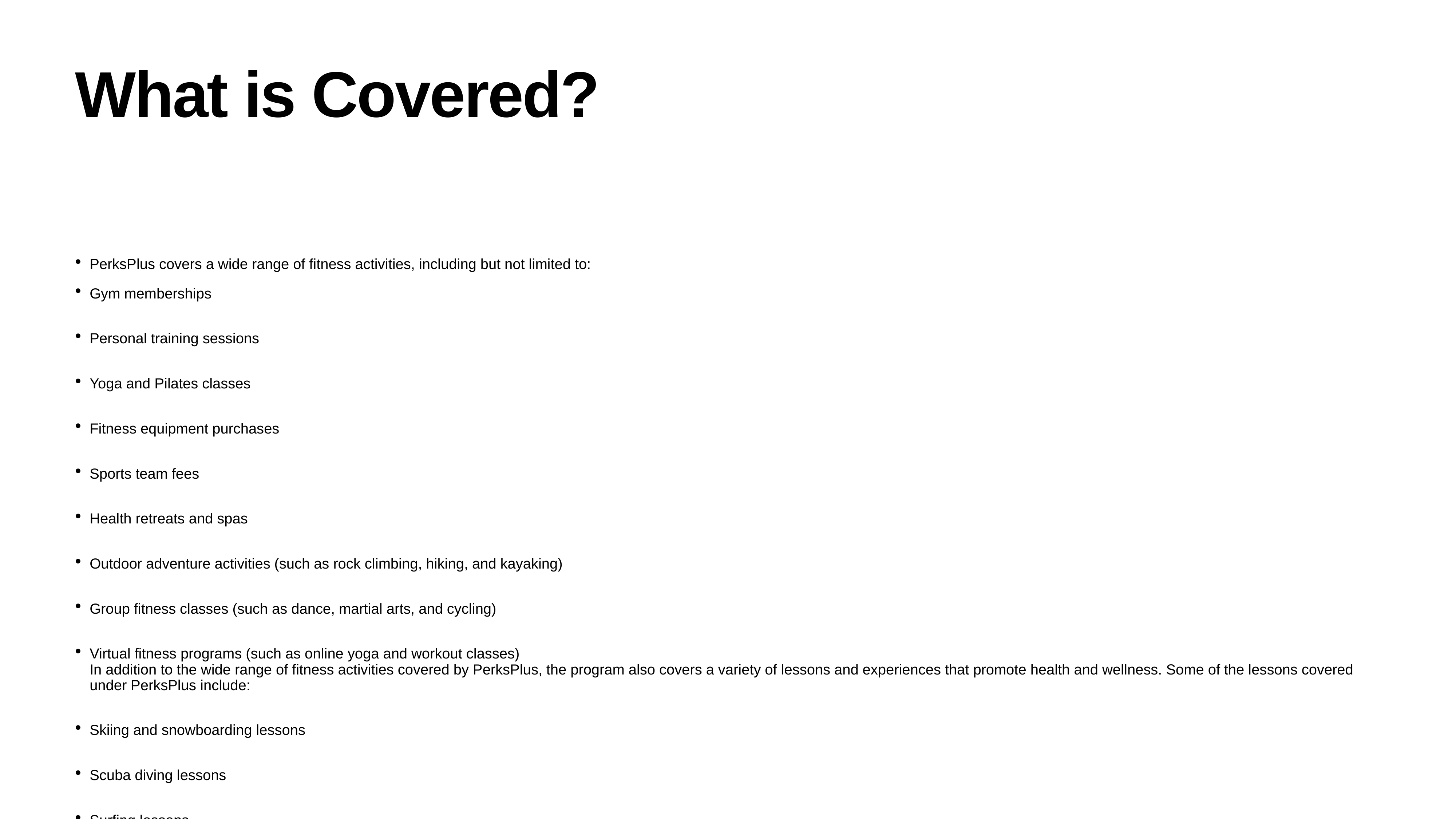

# What is Covered?
PerksPlus covers a wide range of fitness activities, including but not limited to:
Gym memberships
Personal training sessions
Yoga and Pilates classes
Fitness equipment purchases
Sports team fees
Health retreats and spas
Outdoor adventure activities (such as rock climbing, hiking, and kayaking)
Group fitness classes (such as dance, martial arts, and cycling)
Virtual fitness programs (such as online yoga and workout classes)
In addition to the wide range of fitness activities covered by PerksPlus, the program also covers a variety of lessons and experiences that promote health and wellness. Some of the lessons covered under PerksPlus include:
Skiing and snowboarding lessons
Scuba diving lessons
Surfing lessons
Horseback riding lessons
These lessons provide employees with the opportunity to try new things, challenge themselves, and improve their physical skills. They are also a great way to relieve stress and have fun while staying active.
With PerksPlus, employees can choose from a variety of fitness programs to suit their individual needs and preferences. Whether you're looking to improve your physical fitness, reduce stress, or just have some fun, PerksPlus has you covered.